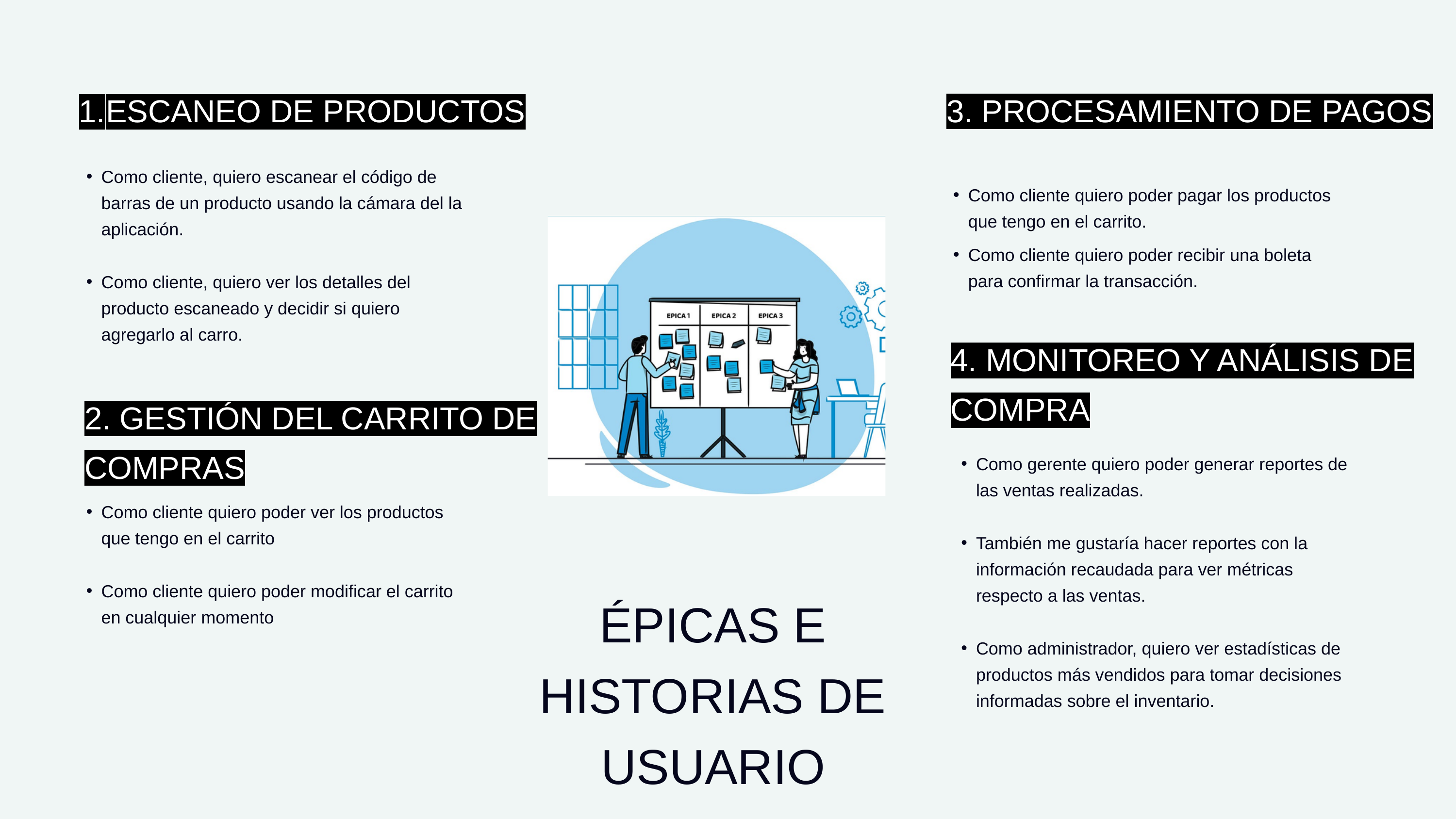

3. PROCESAMIENTO DE PAGOS
ESCANEO DE PRODUCTOS
Como cliente, quiero escanear el código de barras de un producto usando la cámara del la aplicación.

Como cliente, quiero ver los detalles del producto escaneado y decidir si quiero agregarlo al carro.
Como cliente quiero poder pagar los productos que tengo en el carrito.

Como cliente quiero poder recibir una boleta para confirmar la transacción.
4. MONITOREO Y ANÁLISIS DE COMPRA
2. GESTIÓN DEL CARRITO DE COMPRAS
Como gerente quiero poder generar reportes de las ventas realizadas.

También me gustaría hacer reportes con la información recaudada para ver métricas respecto a las ventas.

Como administrador, quiero ver estadísticas de productos más vendidos para tomar decisiones informadas sobre el inventario.

Como cliente quiero poder ver los productos que tengo en el carrito

Como cliente quiero poder modificar el carrito en cualquier momento

ÉPICAS E
HISTORIAS DE USUARIO